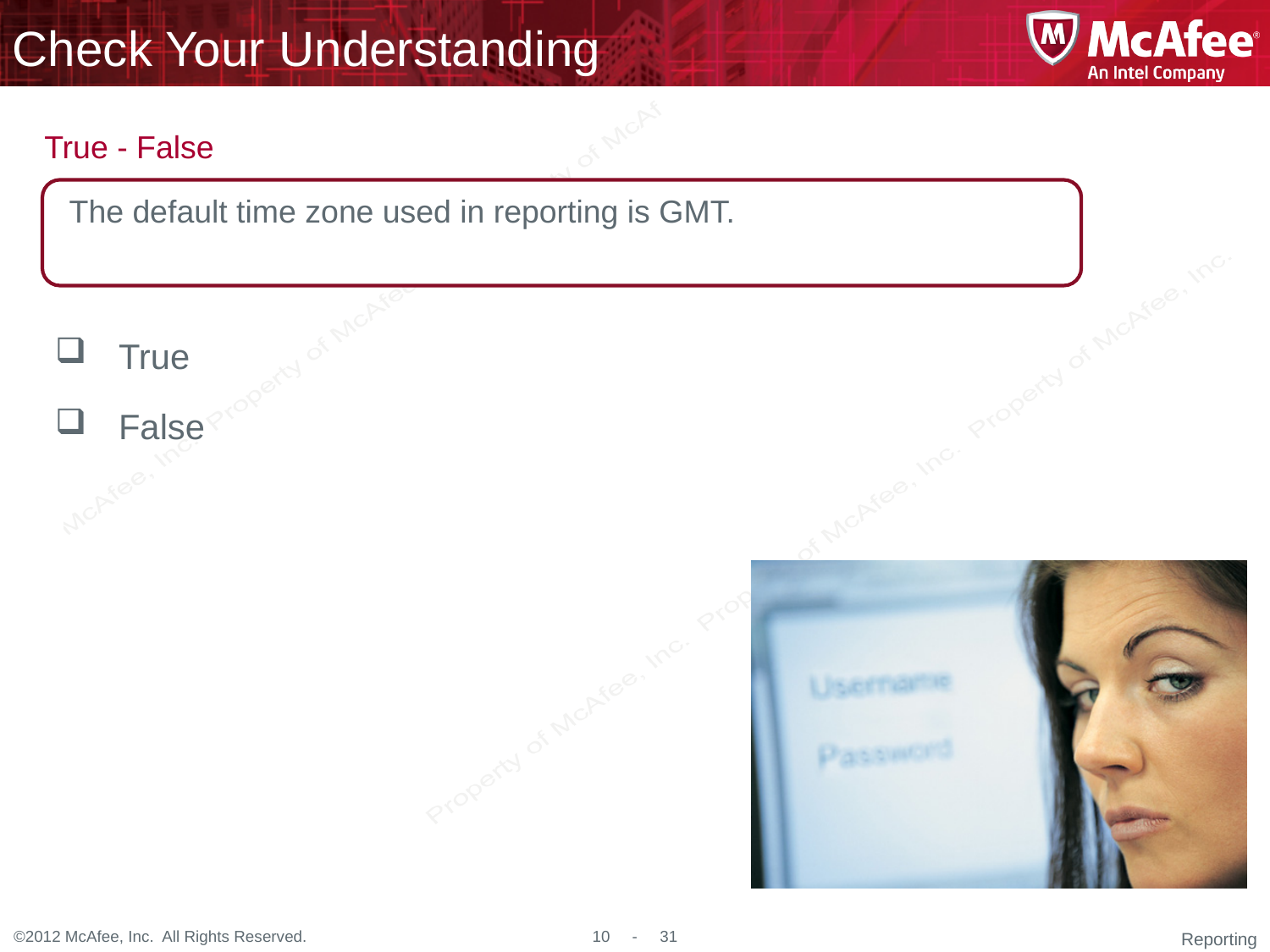

The default time zone used in reporting is GMT.
True
False
Reporting